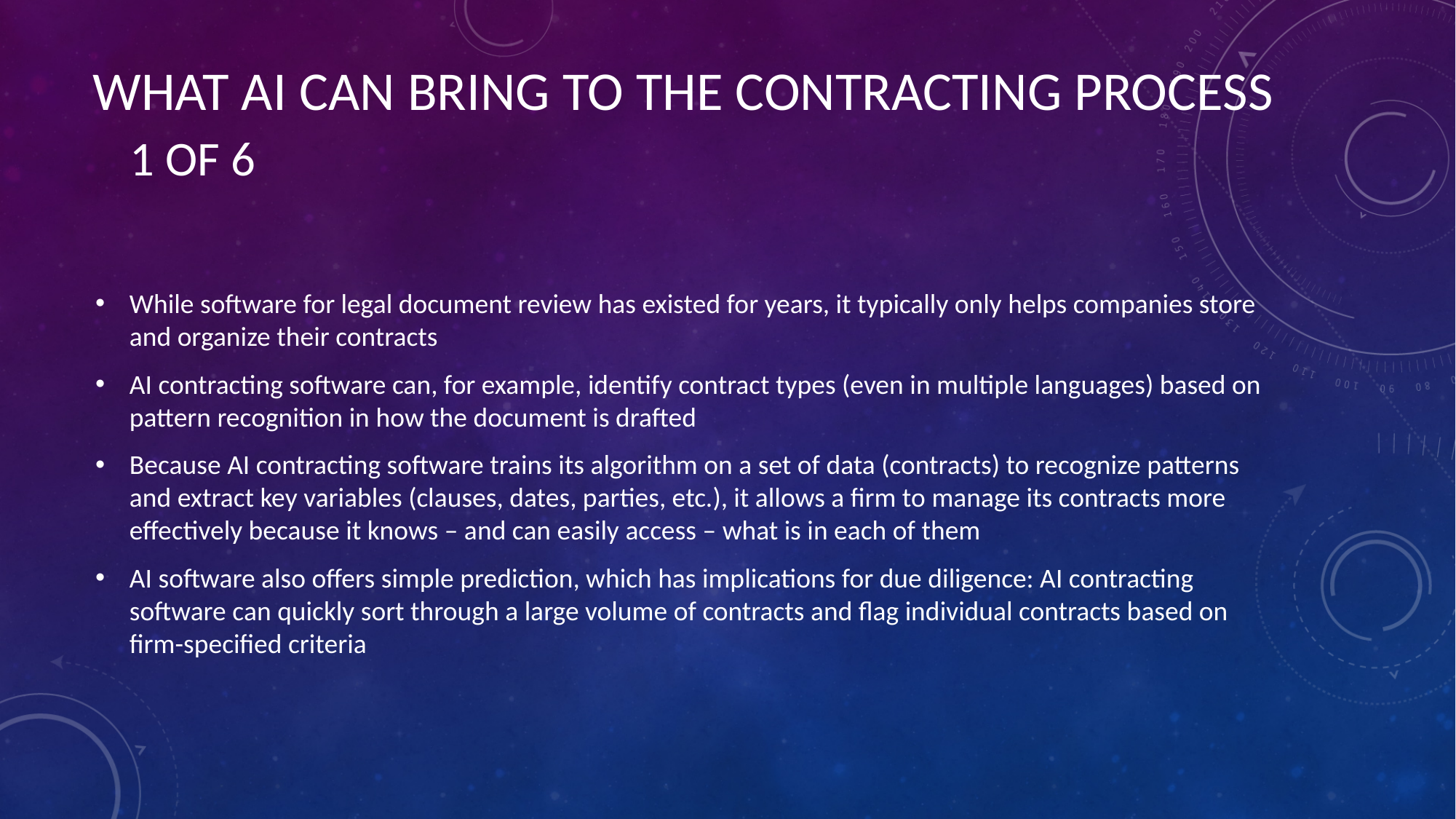

# What AI can bring to the Contracting Process    1 of 6
While software for legal document review has existed for years, it typically only helps companies store and organize their contracts
AI contracting software can, for example, identify contract types (even in multiple languages) based on pattern recognition in how the document is drafted
Because AI contracting software trains its algorithm on a set of data (contracts) to recognize patterns and extract key variables (clauses, dates, parties, etc.), it allows a firm to manage its contracts more effectively because it knows – and can easily access – what is in each of them
AI software also offers simple prediction, which has implications for due diligence: AI contracting software can quickly sort through a large volume of contracts and flag individual contracts based on firm-specified criteria